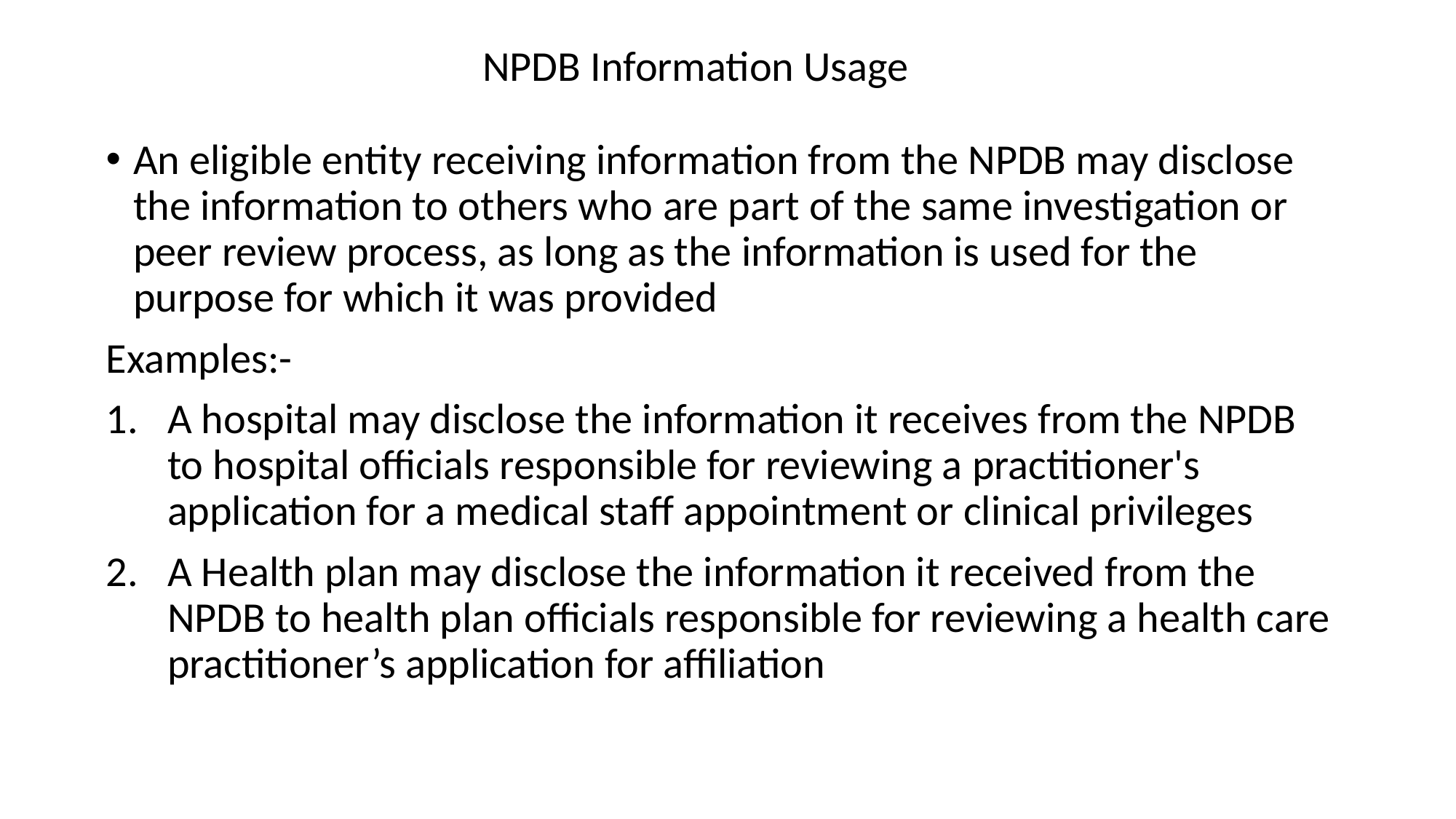

NPDB Information Usage
An eligible entity receiving information from the NPDB may disclose the information to others who are part of the same investigation or peer review process, as long as the information is used for the purpose for which it was provided
Examples:-
A hospital may disclose the information it receives from the NPDB to hospital officials responsible for reviewing a practitioner's application for a medical staff appointment or clinical privileges
A Health plan may disclose the information it received from the NPDB to health plan officials responsible for reviewing a health care practitioner’s application for affiliation